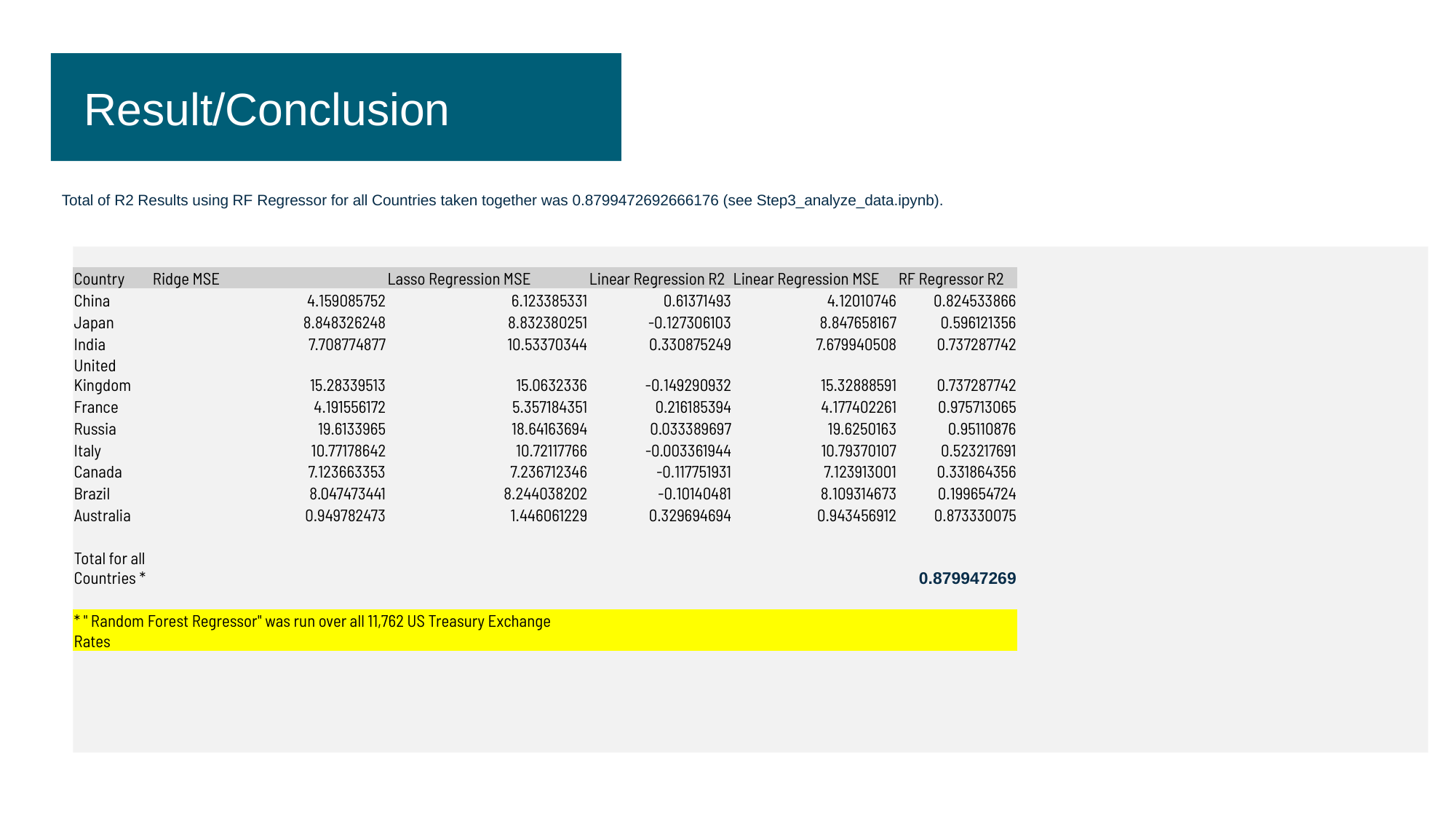

Result/Conclusion
Total of R2 Results using RF Regressor for all Countries taken together was 0.8799472692666176 (see Step3_analyze_data.ipynb).

| Country | Ridge MSE | Lasso Regression MSE | Linear Regression R2 | Linear Regression MSE | RF Regressor R2 |
| --- | --- | --- | --- | --- | --- |
| China | 4.159085752 | 6.123385331 | 0.61371493 | 4.12010746 | 0.824533866 |
| Japan | 8.848326248 | 8.832380251 | -0.127306103 | 8.847658167 | 0.596121356 |
| India | 7.708774877 | 10.53370344 | 0.330875249 | 7.679940508 | 0.737287742 |
| United Kingdom | 15.28339513 | 15.0632336 | -0.149290932 | 15.32888591 | 0.737287742 |
| France | 4.191556172 | 5.357184351 | 0.216185394 | 4.177402261 | 0.975713065 |
| Russia | 19.6133965 | 18.64163694 | 0.033389697 | 19.6250163 | 0.95110876 |
| Italy | 10.77178642 | 10.72117766 | -0.003361944 | 10.79370107 | 0.523217691 |
| Canada | 7.123663353 | 7.236712346 | -0.117751931 | 7.123913001 | 0.331864356 |
| Brazil | 8.047473441 | 8.244038202 | -0.10140481 | 8.109314673 | 0.199654724 |
| Australia | 0.949782473 | 1.446061229 | 0.329694694 | 0.943456912 | 0.873330075 |
|  |  |  |  |  |  |
| Total for all Countries \* |  |  |  |  | 0.879947269 |
|  |  |  |  |  |  |
| \* " Random Forest Regressor" was run over all 11,762 US Treasury Exchange Rates |  |  |  |  |  |